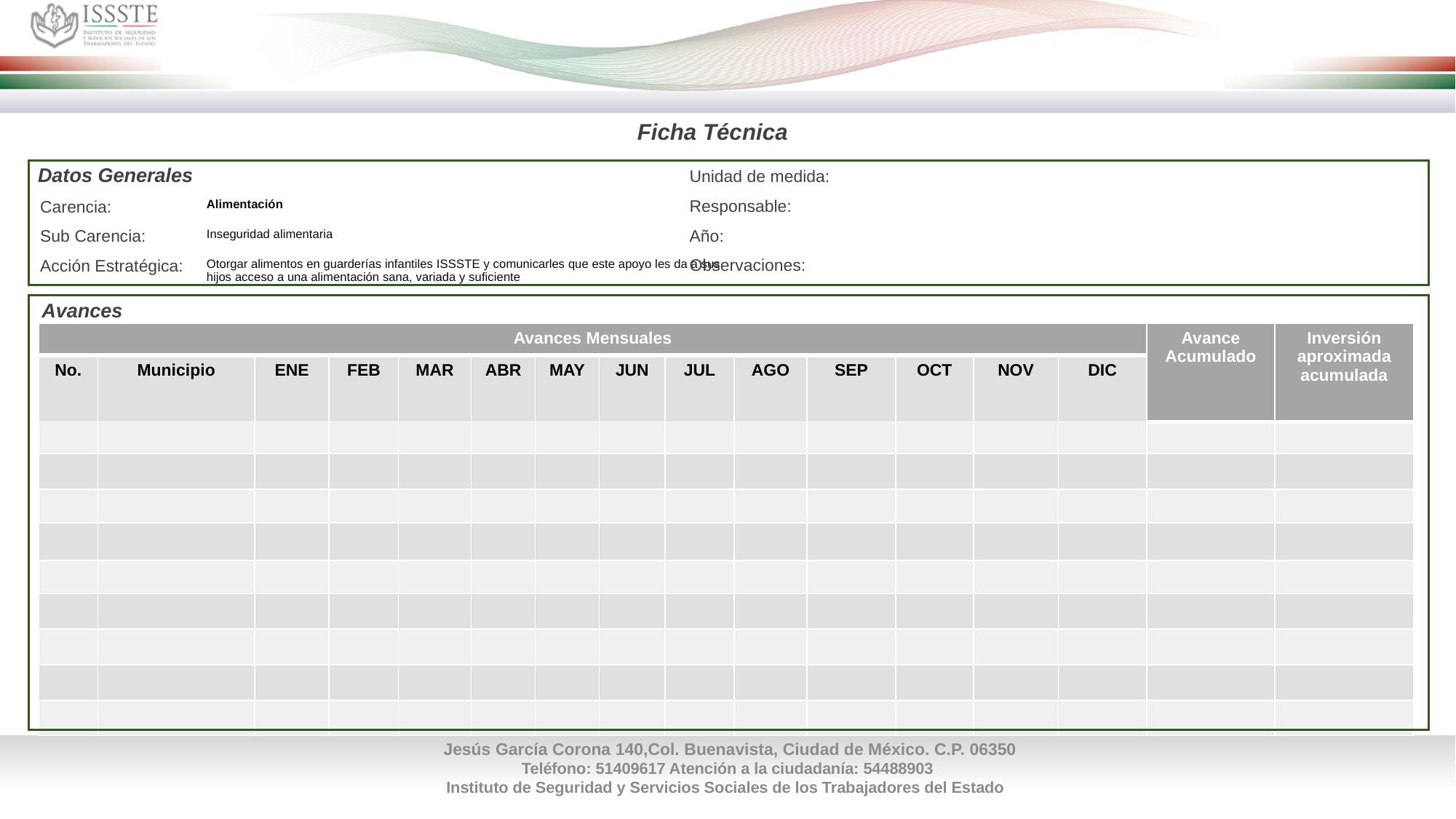

#
Ficha Técnica
Datos Generales

| Unidad de medida: |  |
| --- | --- |
| Responsable: |  |
| Año: |  |
| Observaciones: |  |
| Carencia: | Alimentación |
| --- | --- |
| Sub Carencia: | Inseguridad alimentaria |
| Acción Estratégica: | Otorgar alimentos en guarderías infantiles ISSSTE y comunicarles que este apoyo les da a sus hijos acceso a una alimentación sana, variada y suficiente |
Avances

| Avances Mensuales |  |  |  |  |  |  |  |  |  |  |  |  |  | Avance Acumulado | Inversión aproximada acumulada |
| --- | --- | --- | --- | --- | --- | --- | --- | --- | --- | --- | --- | --- | --- | --- | --- |
| No. | Municipio | ENE | FEB | MAR | ABR | MAY | JUN | JUL | AGO | SEP | OCT | NOV | DIC |  |  |
|  |  |  |  |  |  |  |  |  |  |  |  |  |  |  |  |
|  |  |  |  |  |  |  |  |  |  |  |  |  |  |  |  |
|  |  |  |  |  |  |  |  |  |  |  |  |  |  |  |  |
|  |  |  |  |  |  |  |  |  |  |  |  |  |  |  |  |
|  |  |  |  |  |  |  |  |  |  |  |  |  |  |  |  |
|  |  |  |  |  |  |  |  |  |  |  |  |  |  |  |  |
|  |  |  |  |  |  |  |  |  |  |  |  |  |  |  |  |
|  |  |  |  |  |  |  |  |  |  |  |  |  |  |  |  |
|  |  |  |  |  |  |  |  |  |  |  |  |  |  |  |  |